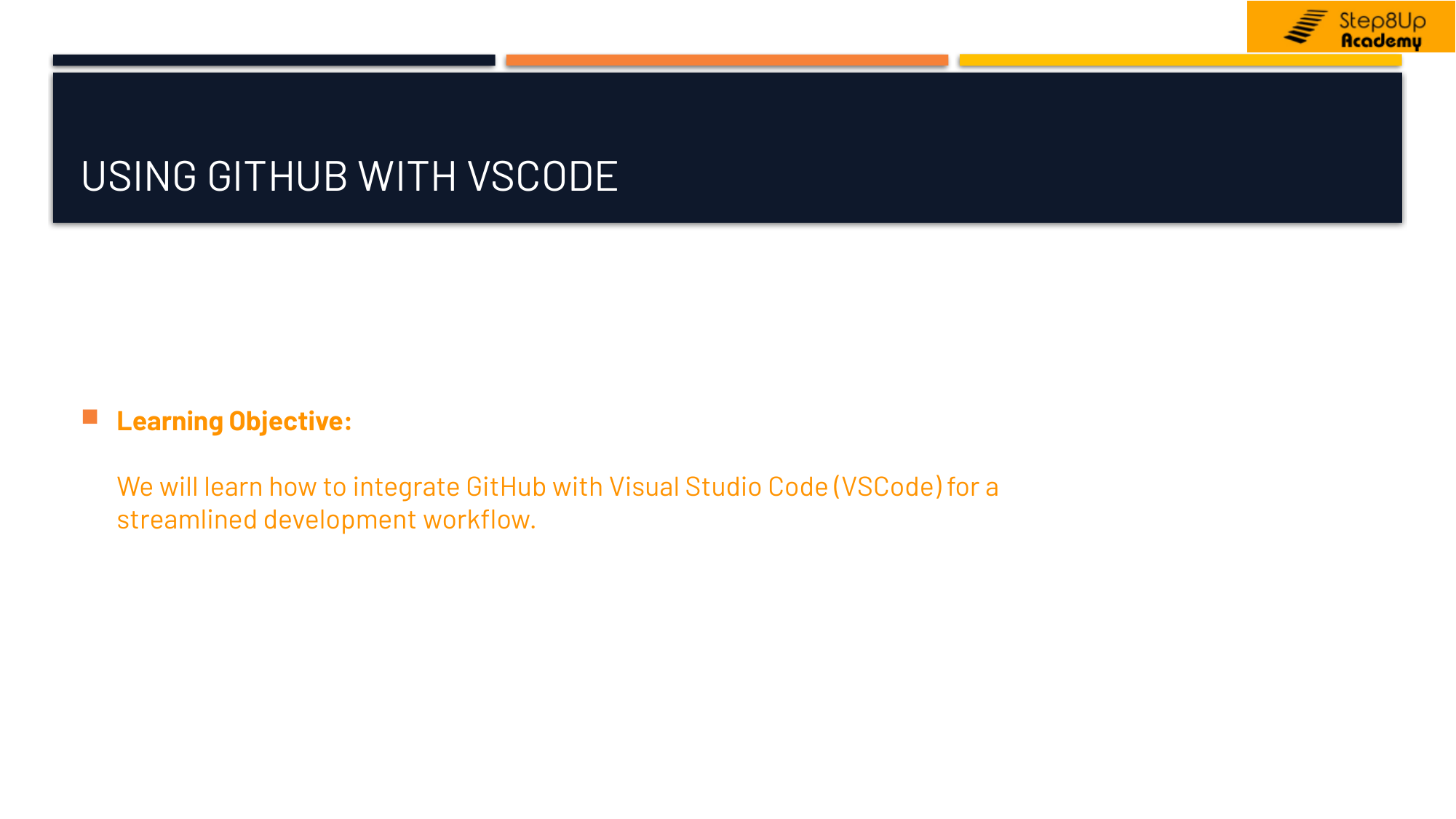

# Using GitHub with VSCode
Learning Objective:
We will learn how to integrate GitHub with Visual Studio Code (VSCode) for a streamlined development workflow.